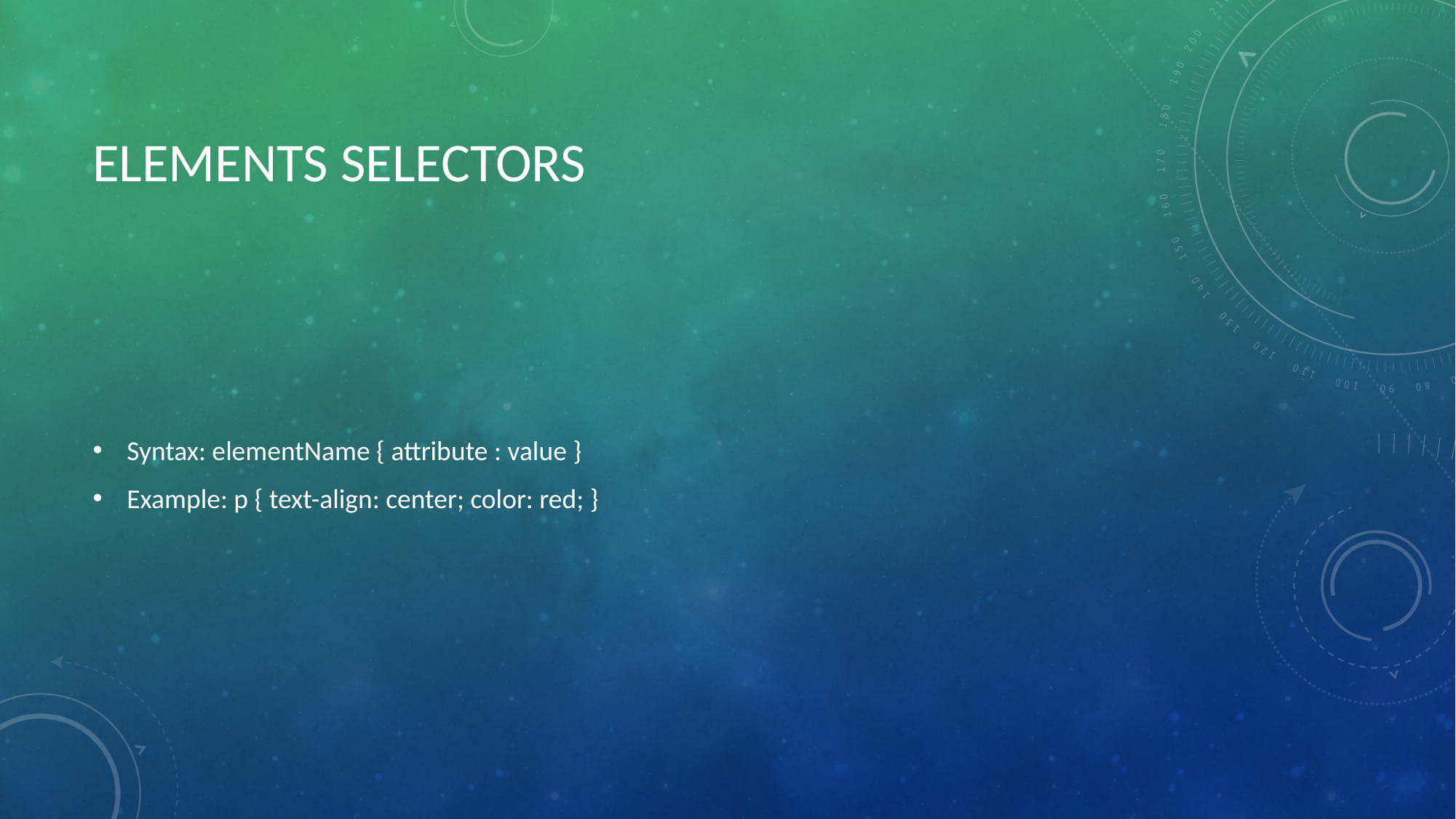

# ELEments selectors
Syntax: elementName { attribute : value }
Example: p { text-align: center; color: red; }